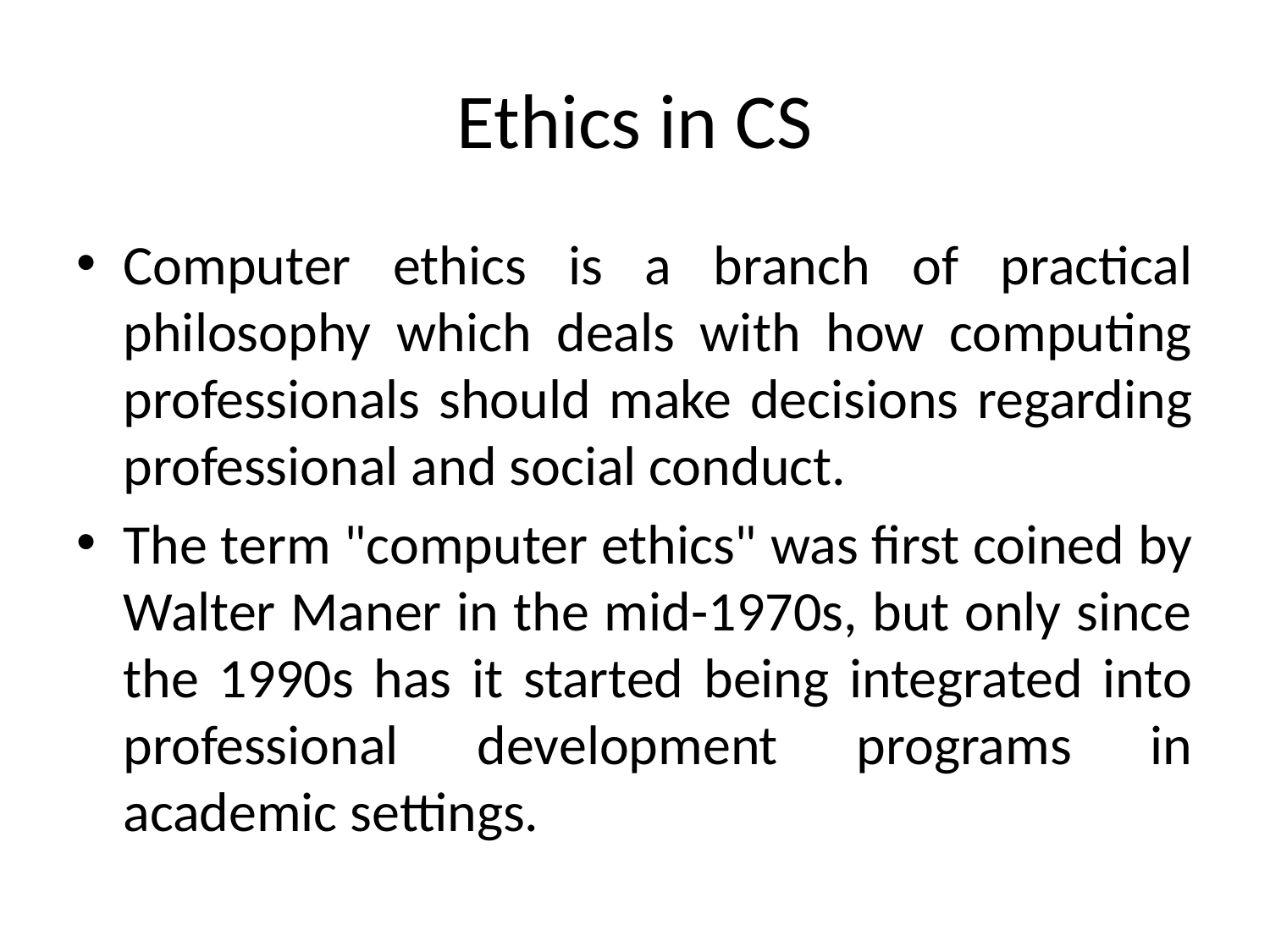

# Ethics in CS
Computer ethics is a branch of practical philosophy which deals with how computing professionals should make decisions regarding professional and social conduct.
The term "computer ethics" was first coined by Walter Maner in the mid-1970s, but only since the 1990s has it started being integrated into professional development programs in academic settings.